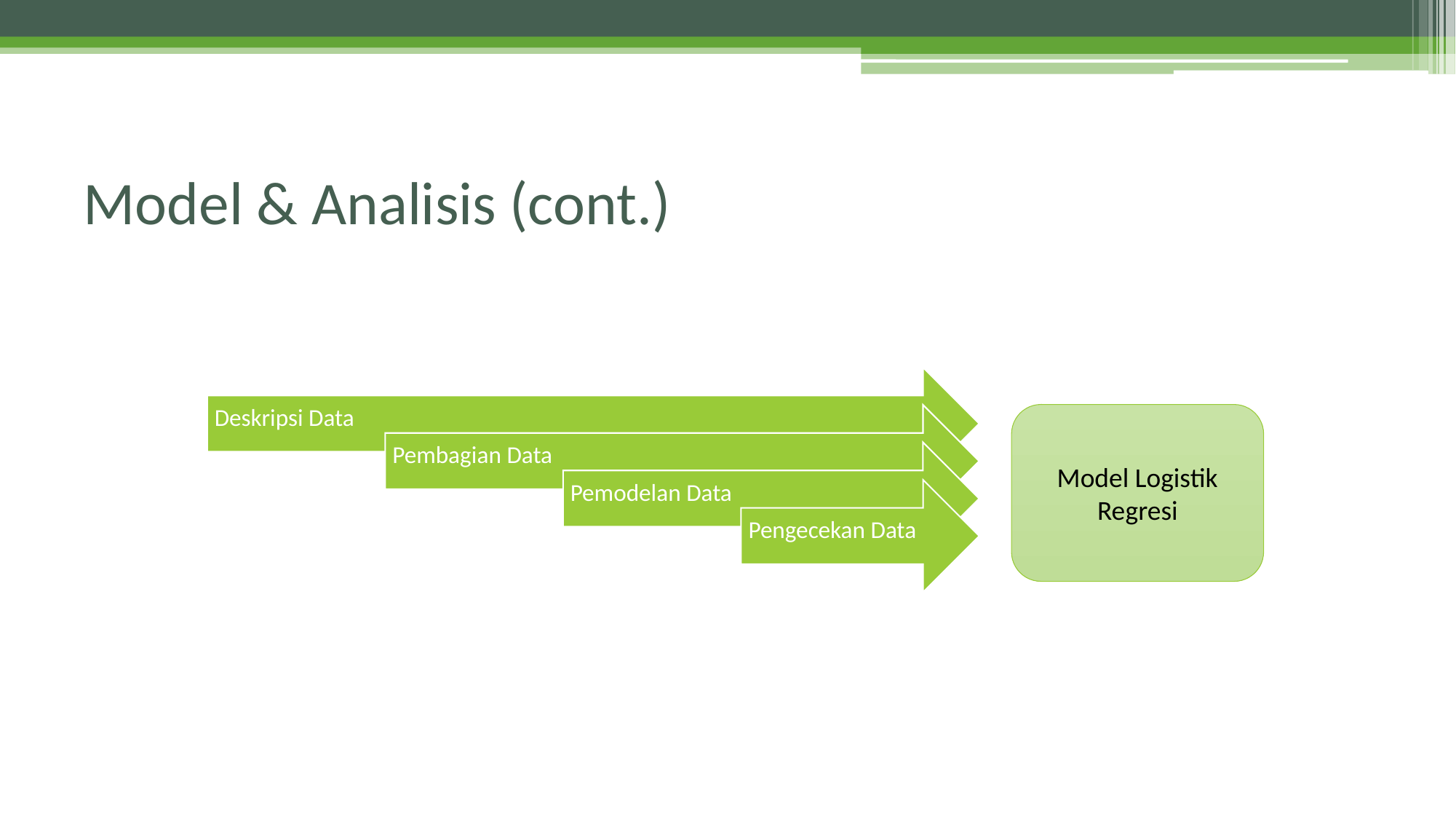

# Model & Analisis (cont.)
Deskripsi Data
Pembagian Data
Pemodelan Data
Pengecekan Data
Model Logistik Regresi